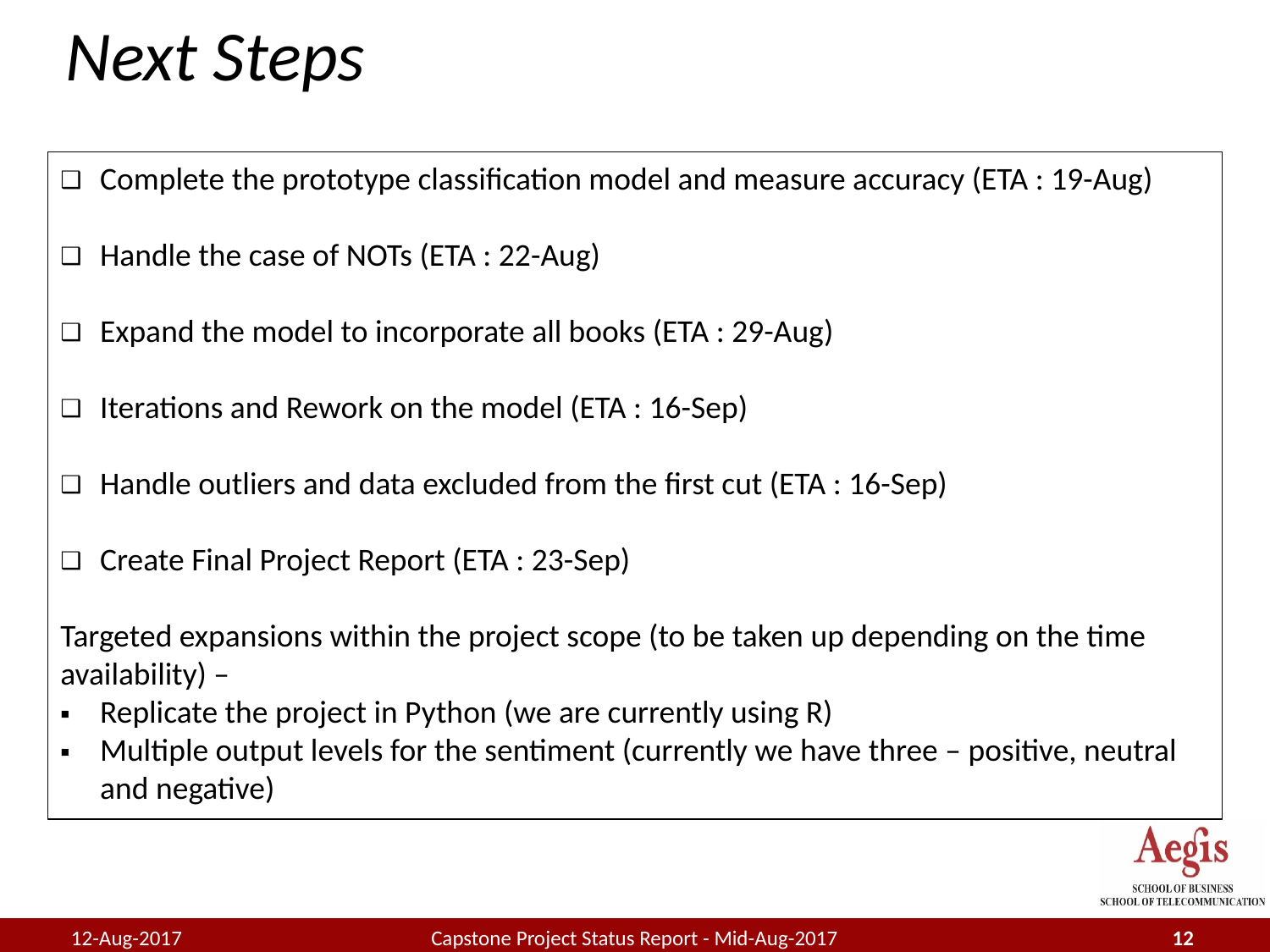

# Next Steps
Complete the prototype classification model and measure accuracy (ETA : 19-Aug)

Handle the case of NOTs (ETA : 22-Aug)

Expand the model to incorporate all books (ETA : 29-Aug)

Iterations and Rework on the model (ETA : 16-Sep)

Handle outliers and data excluded from the first cut (ETA : 16-Sep)

Create Final Project Report (ETA : 23-Sep)

Targeted expansions within the project scope (to be taken up depending on the time availability) –
Replicate the project in Python (we are currently using R)
Multiple output levels for the sentiment (currently we have three – positive, neutral and negative)

12-Aug-2017
Capstone Project Status Report - Mid-Aug-2017
12